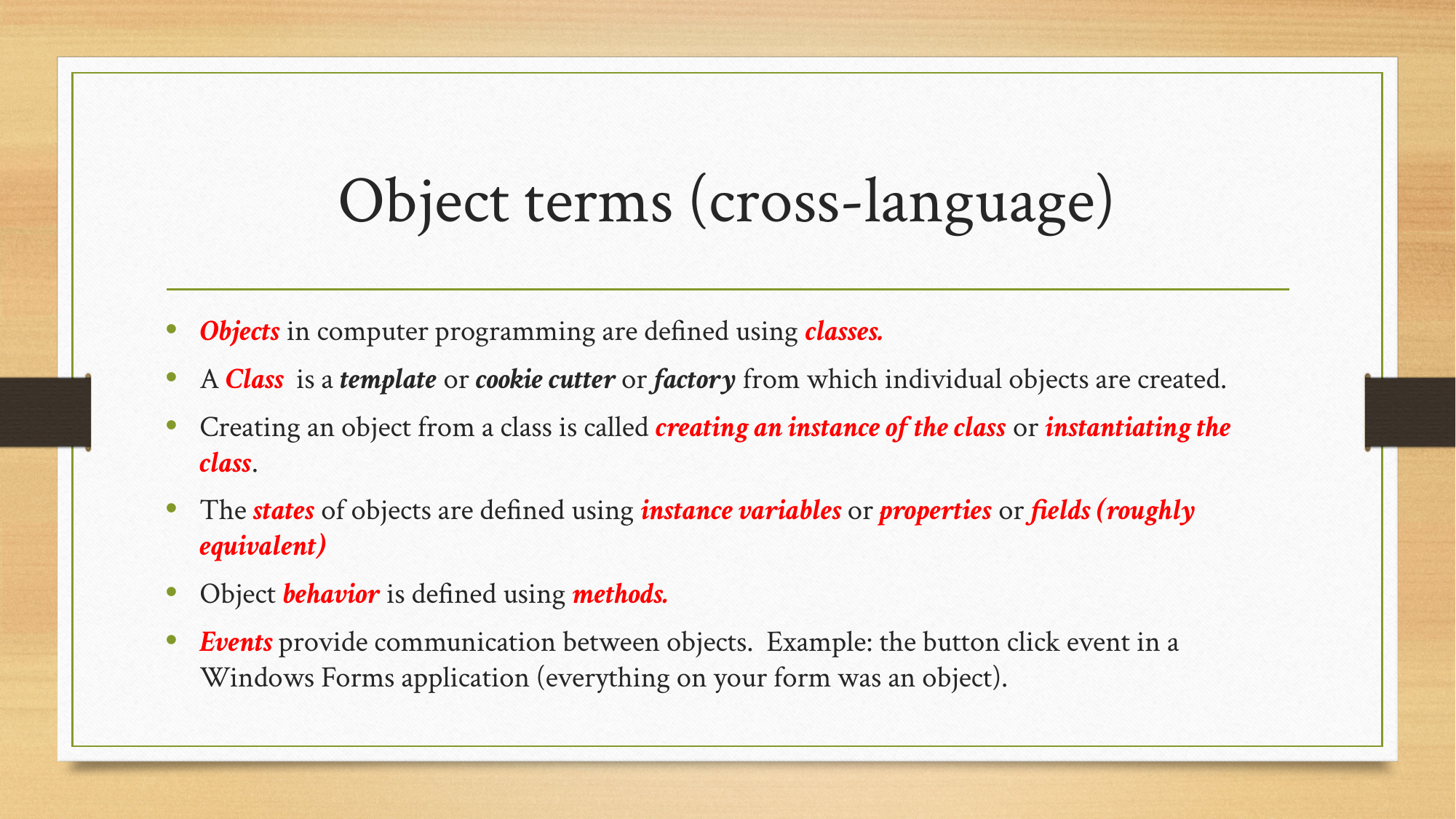

# Object terms (cross-language)
Objects in computer programming are defined using classes.
A Class  is a template or cookie cutter or factory from which individual objects are created.
Creating an object from a class is called creating an instance of the class or instantiating the class.
The states of objects are defined using instance variables or properties or fields (roughly equivalent)
Object behavior is defined using methods.
Events provide communication between objects.  Example: the button click event in a Windows Forms application (everything on your form was an object).